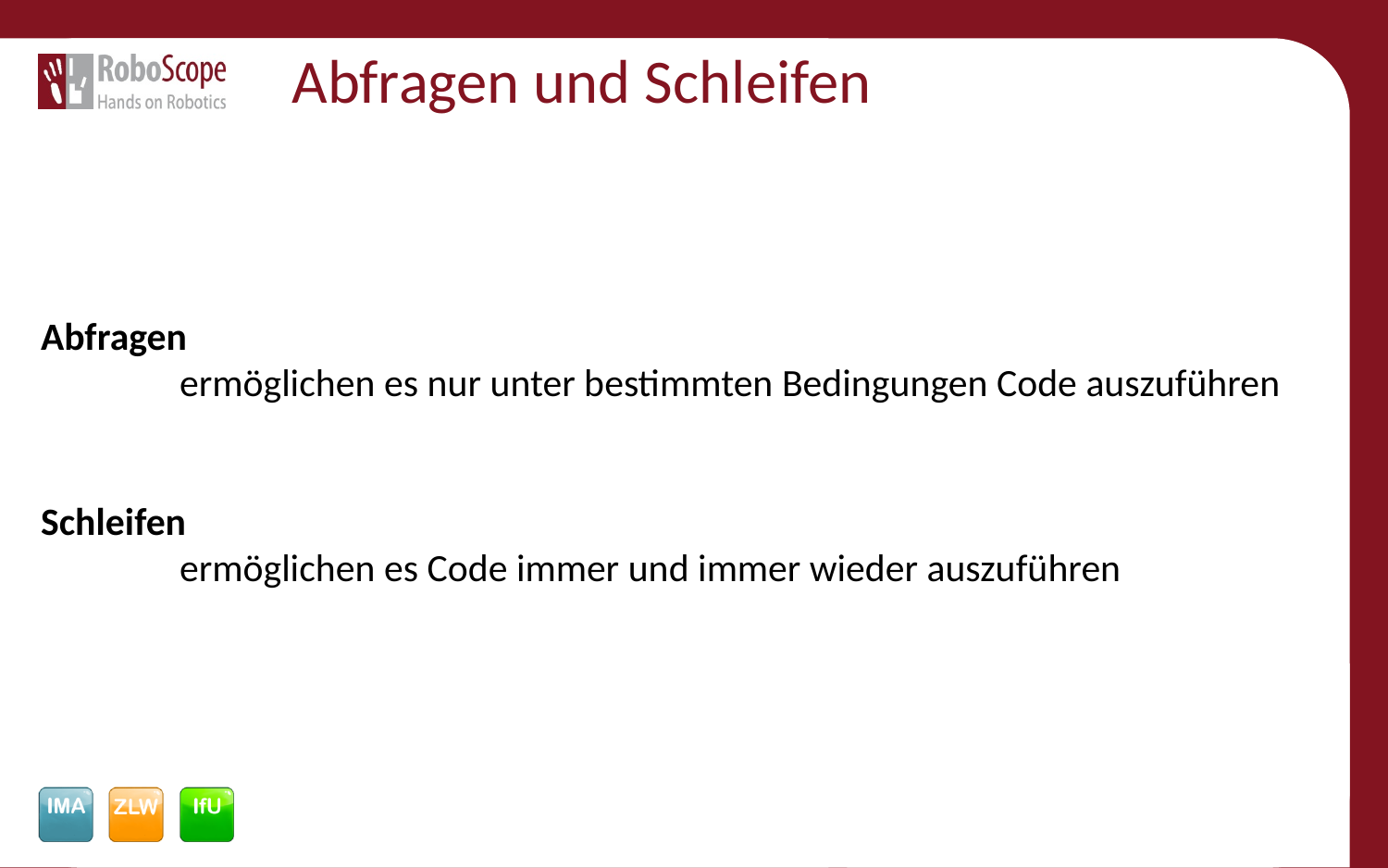

# Abfragen und Schleifen
Abfragen
	ermöglichen es nur unter bestimmten Bedingungen Code auszuführen

Schleifen
	ermöglichen es Code immer und immer wieder auszuführen